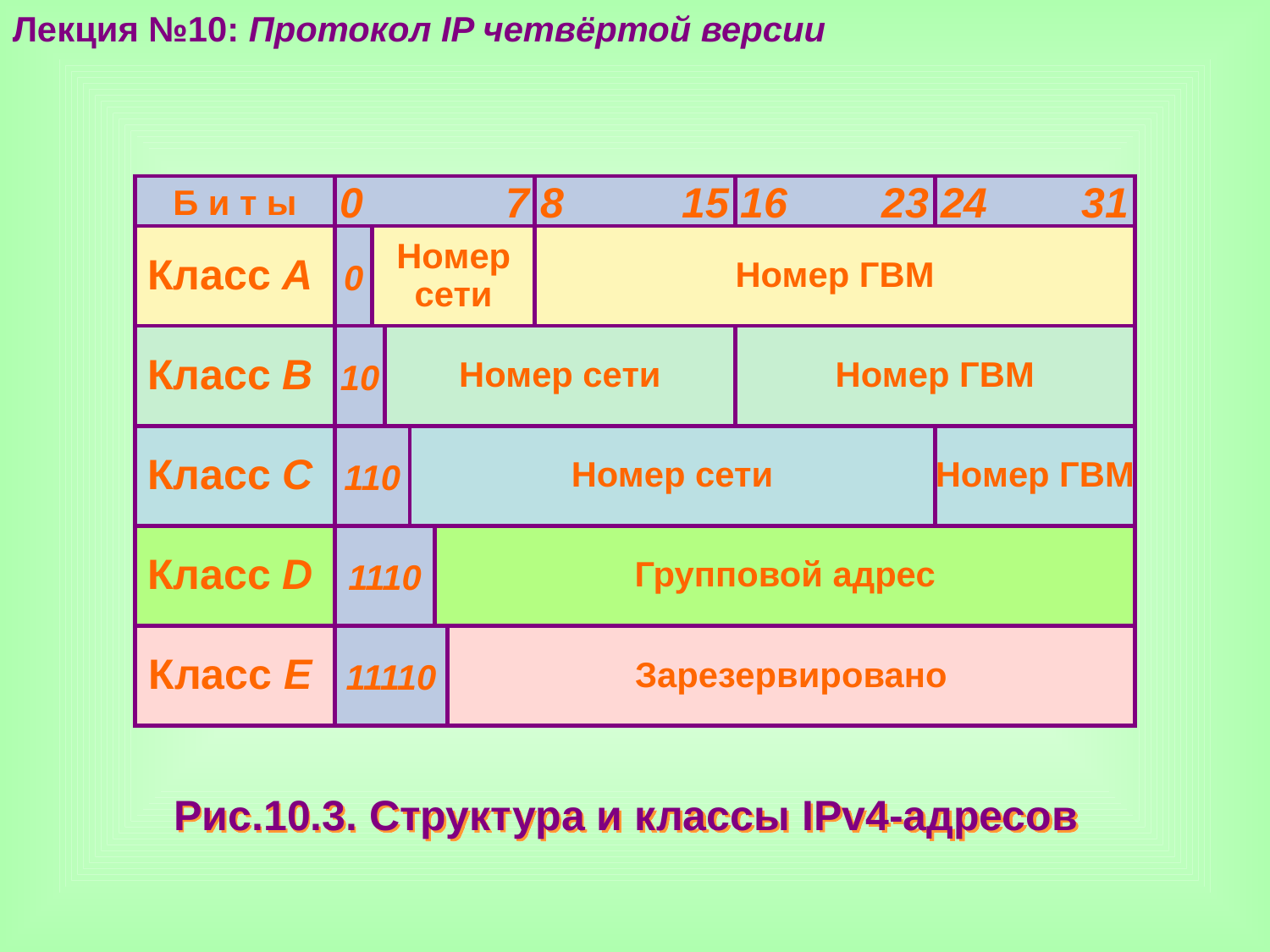

Лекция №10: Протокол IP четвёртой версии
Б и т ы
0            7
8          15
16        23
24        31
Класс А
0
Номер сети
Номер ГВМ
Класс В
10
Номер сети
Номер ГВМ
Класс С
110
Номер сети
Номер ГВМ
Класс D
1110
Групповой адрес
Класс E
11110
Зарезервировано
Рис.10.3. Структура и классы IPv4-адресов